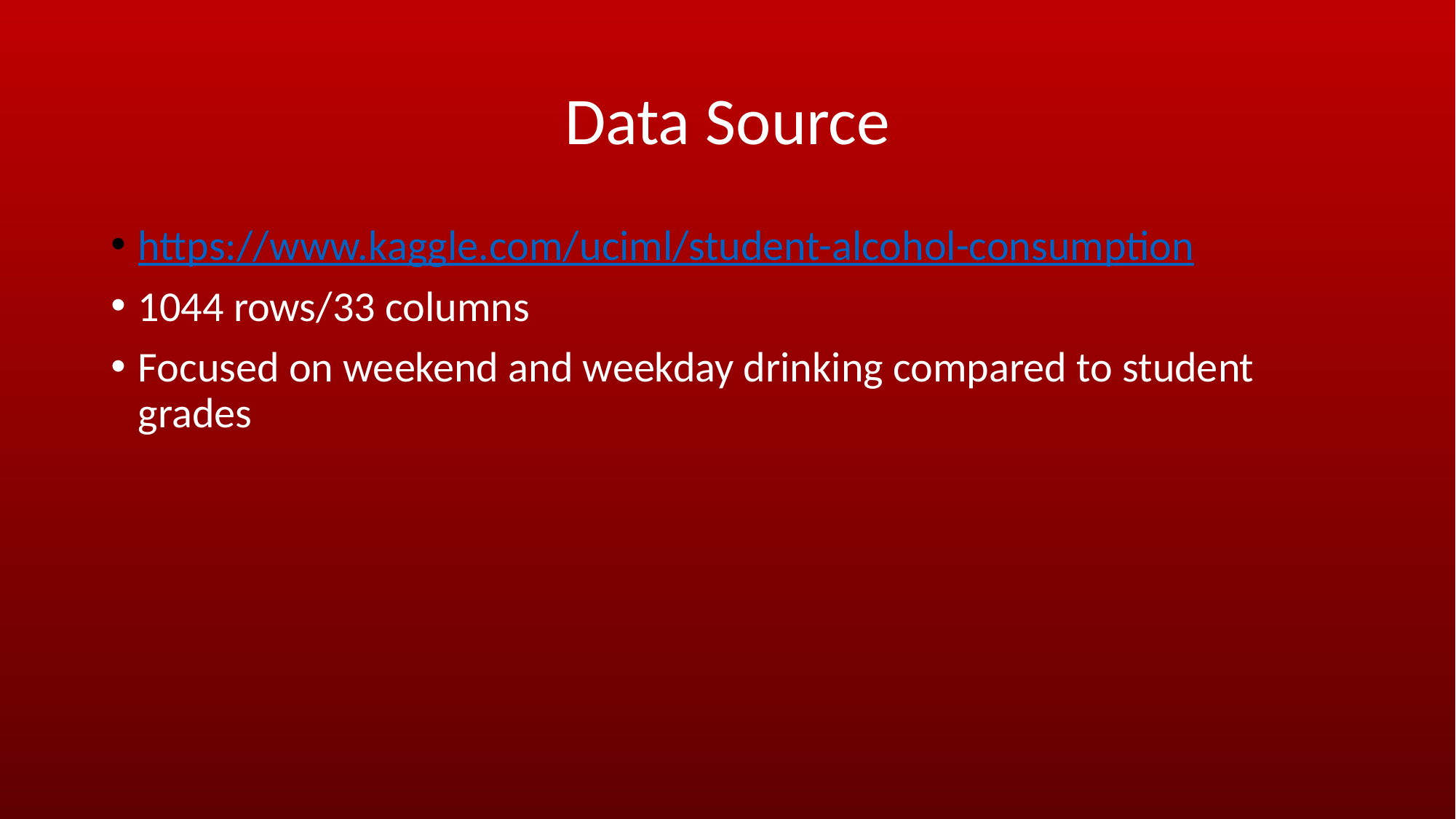

# Data Source
https://www.kaggle.com/uciml/student-alcohol-consumption
1044 rows/33 columns
Focused on weekend and weekday drinking compared to student grades